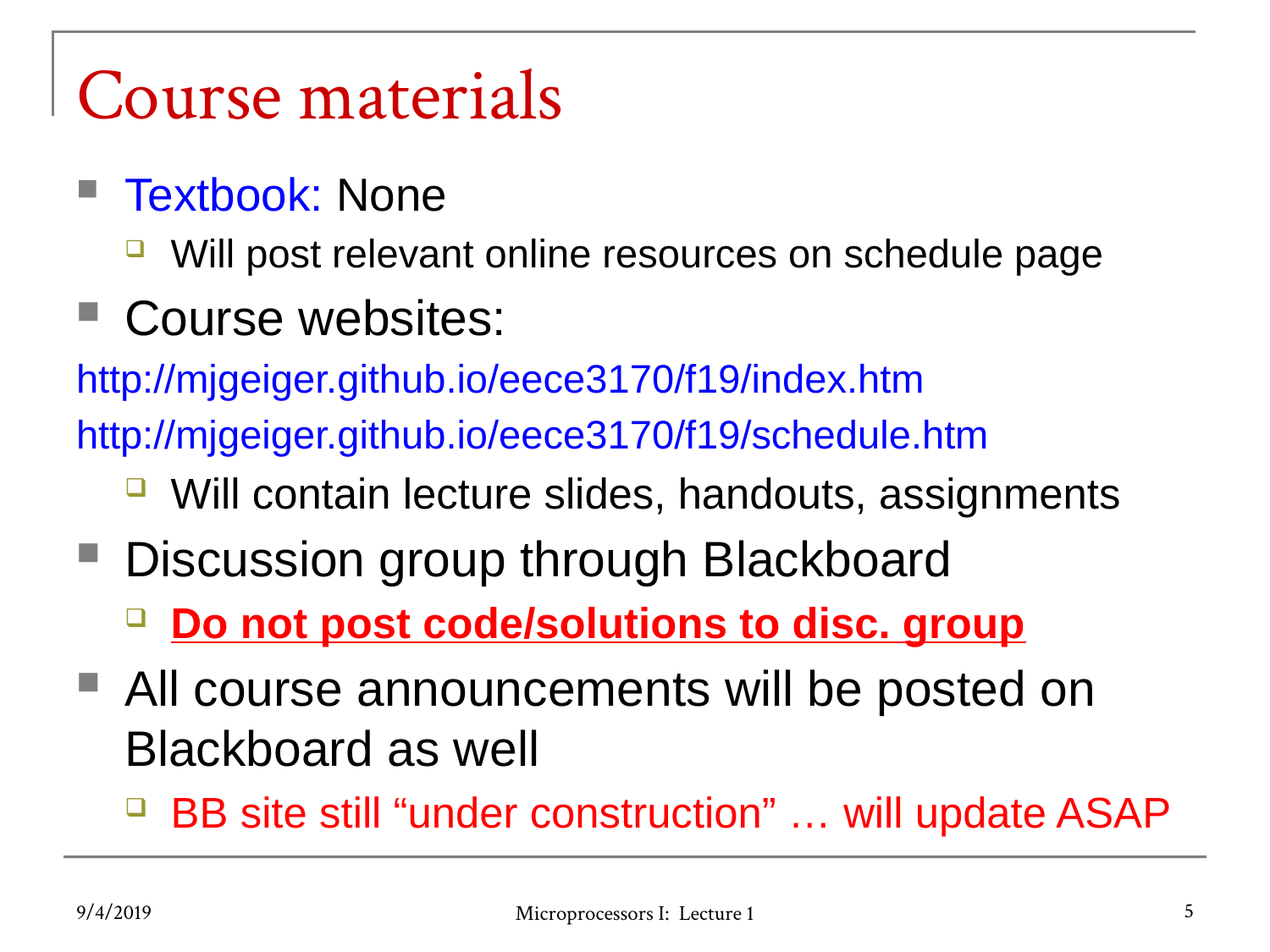

# Course materials
Textbook: None
Will post relevant online resources on schedule page
Course websites:
http://mjgeiger.github.io/eece3170/f19/index.htm
http://mjgeiger.github.io/eece3170/f19/schedule.htm
Will contain lecture slides, handouts, assignments
Discussion group through Blackboard
Do not post code/solutions to disc. group
All course announcements will be posted on Blackboard as well
BB site still “under construction” … will update ASAP
9/4/2019
5
Microprocessors I:  Lecture 1